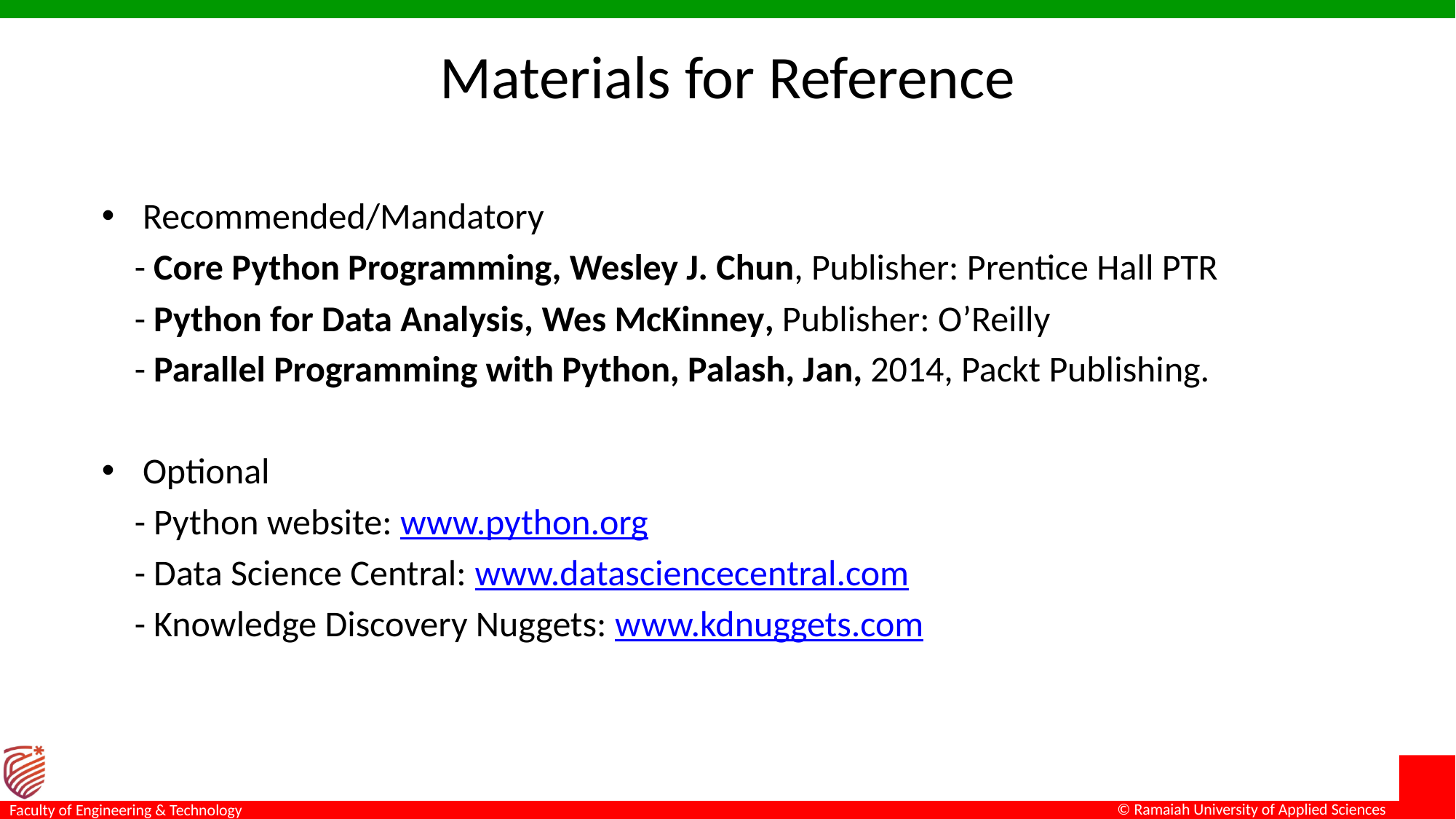

# Materials for Reference

Recommended/Mandatory
    - Core Python Programming, Wesley J. Chun, Publisher: Prentice Hall PTR
    - Python for Data Analysis, Wes McKinney, Publisher: O’Reilly
    - Parallel Programming with Python, Palash, Jan, 2014, Packt Publishing.

Optional
    - Python website: www.python.org
    - Data Science Central: www.datasciencecentral.com
    - Knowledge Discovery Nuggets: www.kdnuggets.com